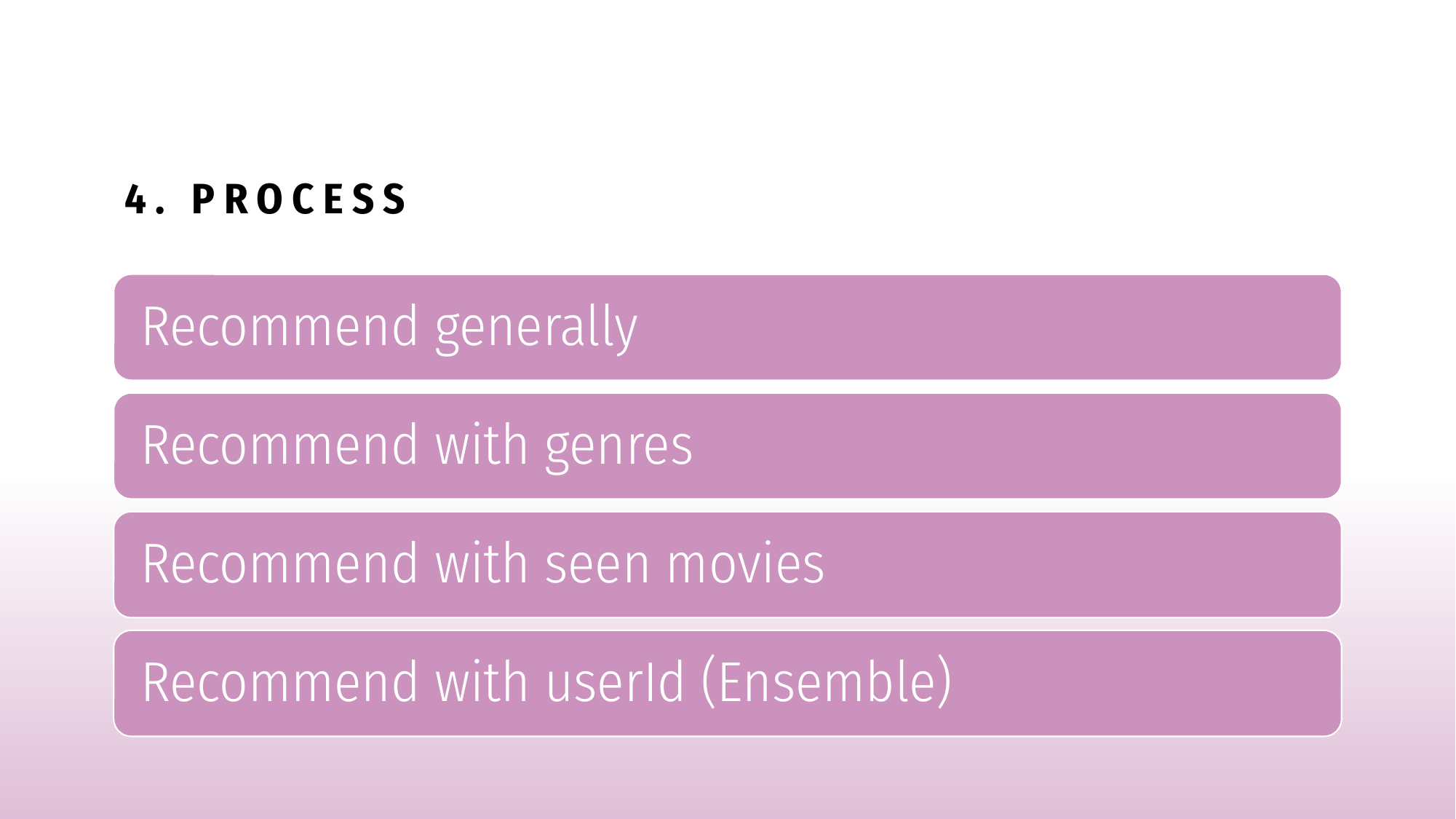

# 4. process
Recommend generally
Recommend with genres
Recommend with seen movies
Recommend with userId (Ensemble)